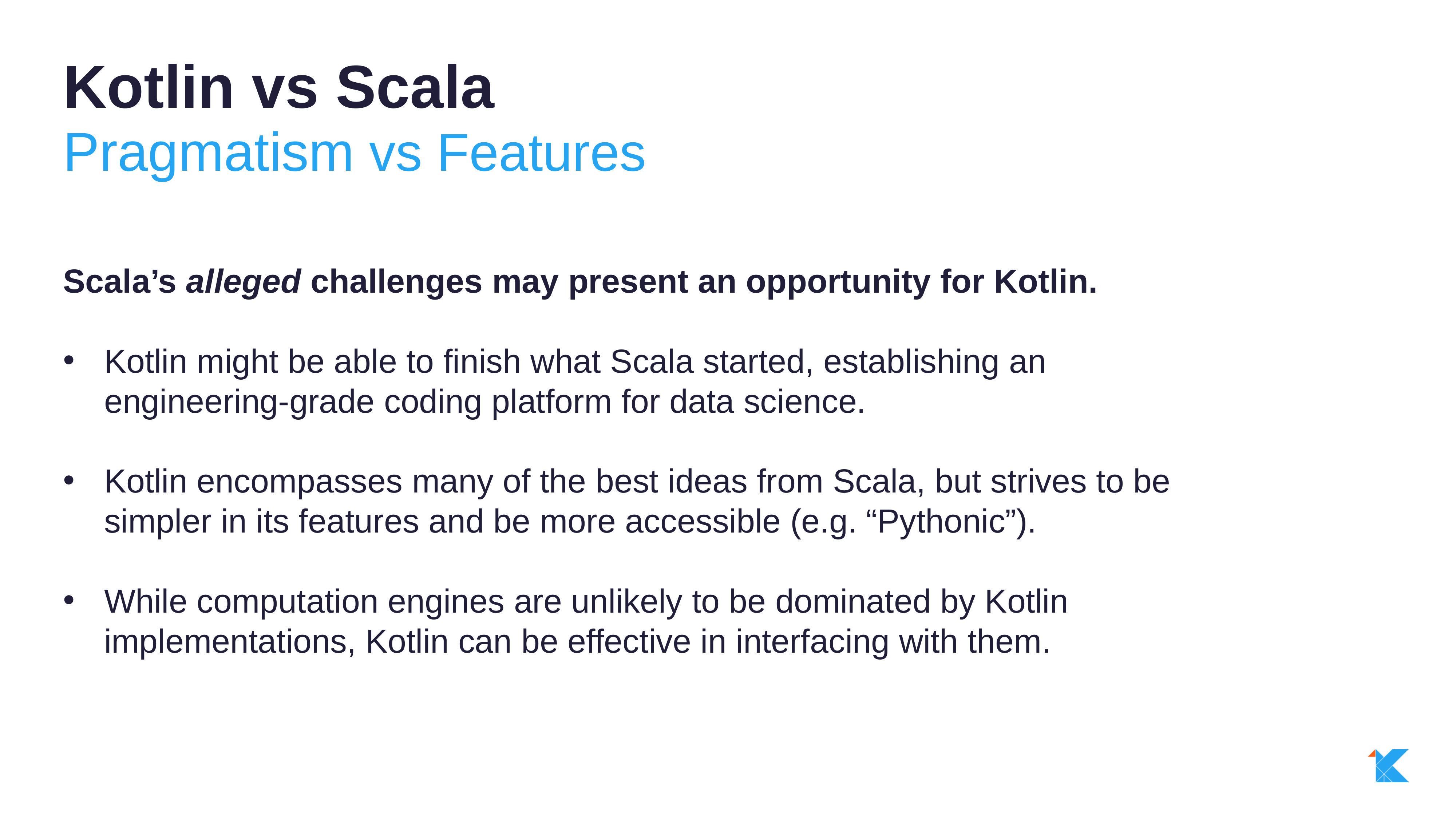

Kotlin vs Scala
Pragmatism vs Features

Scala’s alleged challenges may present an opportunity for Kotlin.

Kotlin might be able to finish what Scala started, establishing an engineering-grade coding platform for data science.

Kotlin encompasses many of the best ideas from Scala, but strives to be simpler in its features and be more accessible (e.g. “Pythonic”).

While computation engines are unlikely to be dominated by Kotlin implementations, Kotlin can be effective in interfacing with them.